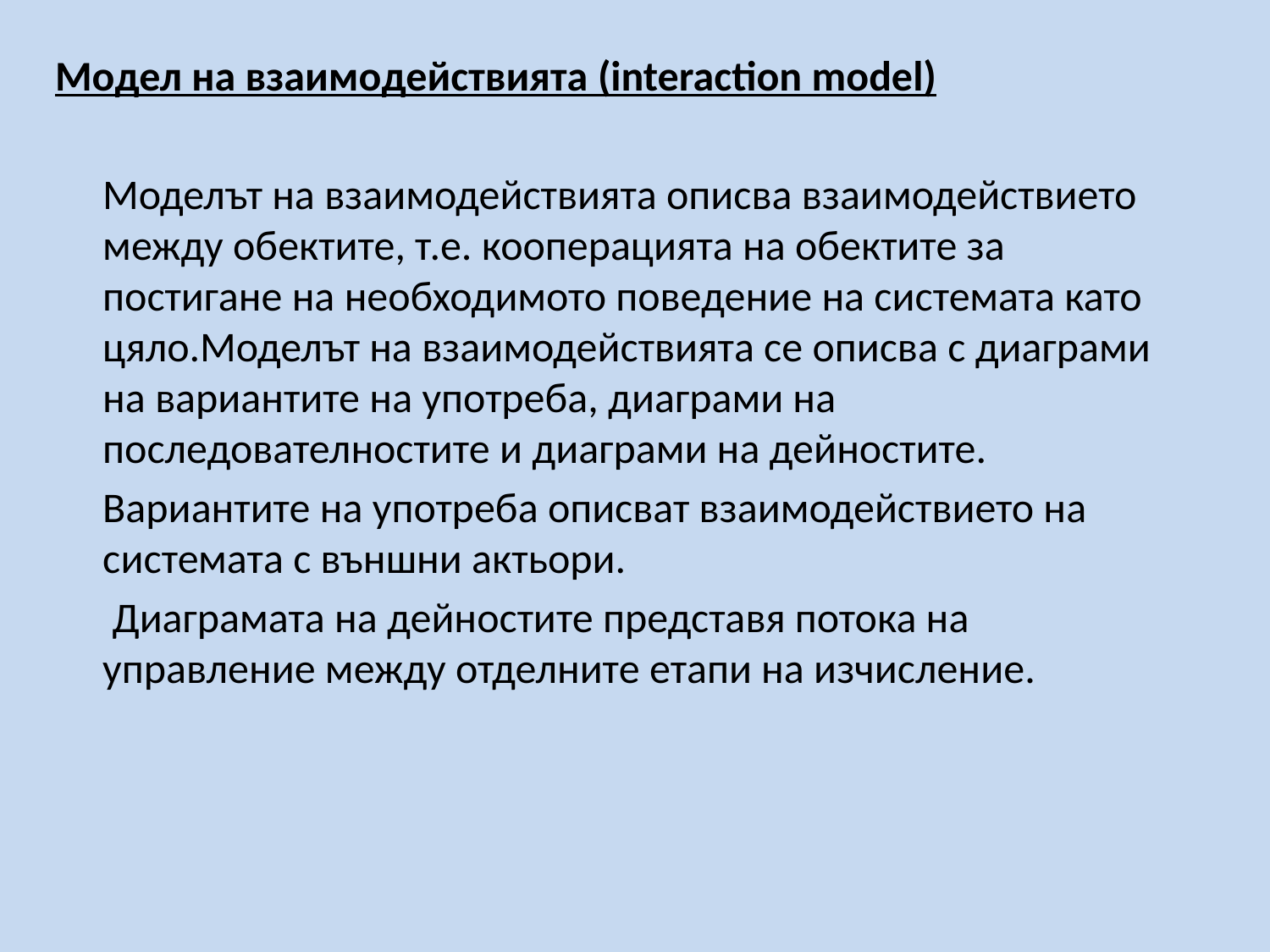

Модел на взаимодействията (interaction model)

     Моделът на взаимодействията описва взаимодействието между обектите, т.е. кооперацията на обектите за постигане на необходимото поведение на системата като цяло.Моделът на взаимодействията се описва с диаграми на вариантите на употреба, диаграми на последователностите и диаграми на дейностите.
     Вариантите на употреба описват взаимодействието на системата с външни актьори.
      Диаграмата на дейностите представя потока на управление между отделните етапи на изчисление.